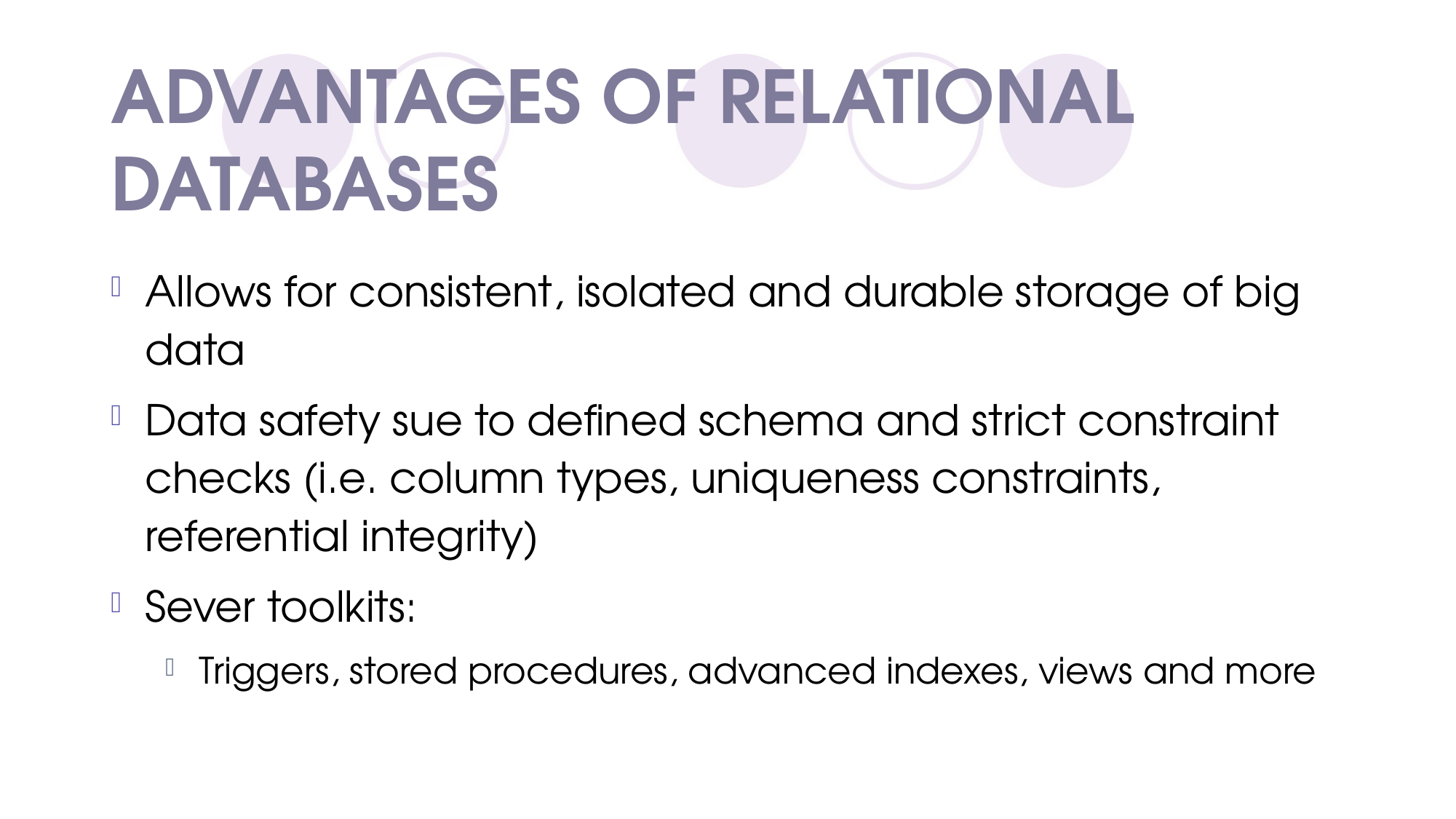

# ADVANTAGES OF RELATIONAL DATABASES
Allows for consistent, isolated and durable storage of big data
Data safety sue to defined schema and strict constraint checks (i.e. column types, uniqueness constraints, referential integrity)
Sever toolkits:
Triggers, stored procedures, advanced indexes, views and more